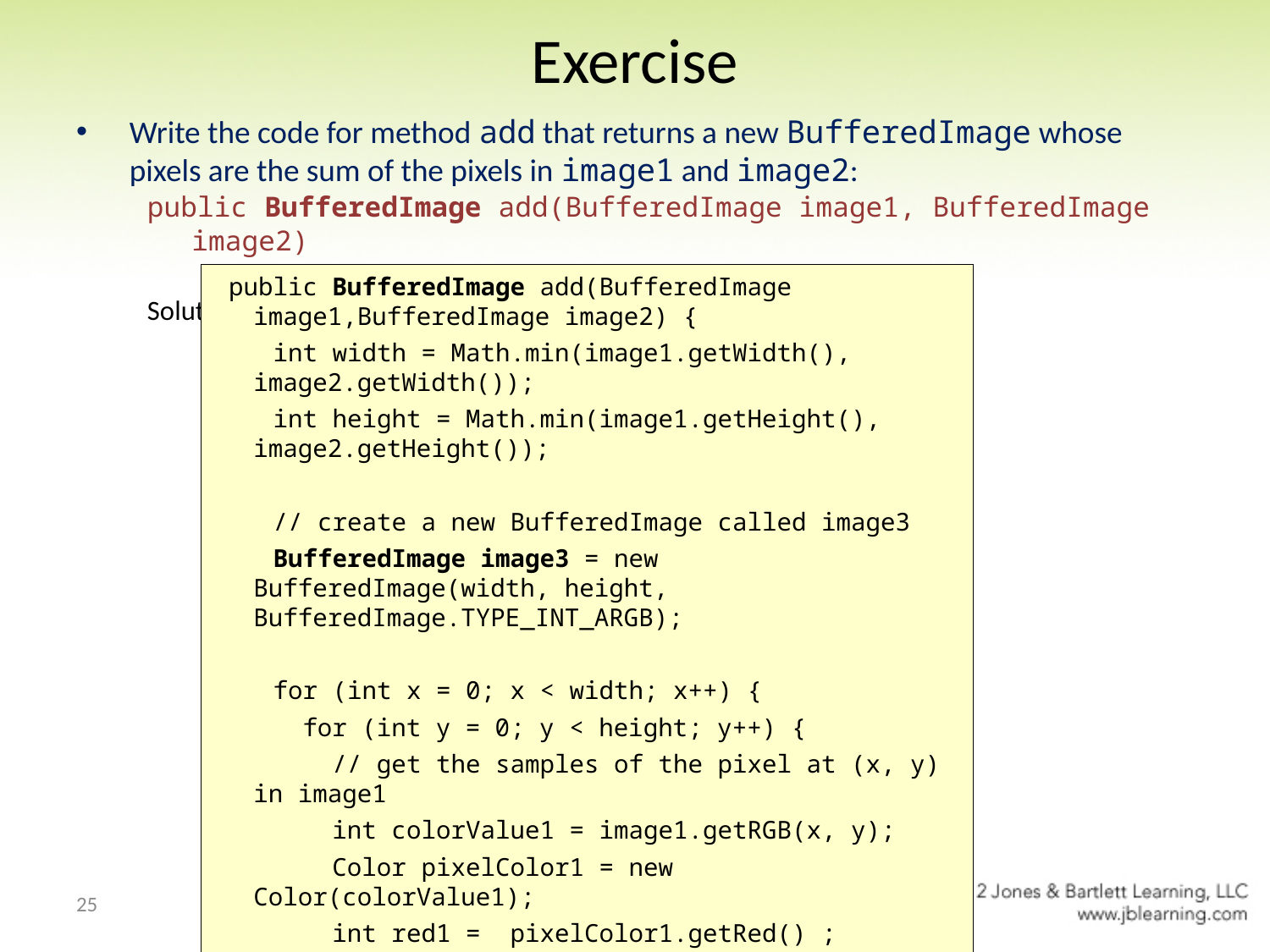

# Exercise
Write the code for method add that returns a new BufferedImage whose pixels are the sum of the pixels in image1 and image2:
public BufferedImage add(BufferedImage image1, BufferedImage image2)

Solution:

 public BufferedImage add(BufferedImage image1,BufferedImage image2) {
    int width = Math.min(image1.getWidth(), image2.getWidth());
    int height = Math.min(image1.getHeight(), image2.getHeight());

    // create a new BufferedImage called image3
    BufferedImage image3 = new BufferedImage(width, height, BufferedImage.TYPE_INT_ARGB);

    for (int x = 0; x < width; x++) {
      for (int y = 0; y < height; y++) {
        // get the samples of the pixel at (x, y) in image1
        int colorValue1 = image1.getRGB(x, y);
        Color pixelColor1 = new Color(colorValue1);
        int red1 =  pixelColor1.getRed() ;
        int green1 =  pixelColor1.getGreen() ;
        int blue1 =  pixelColor1.getBlue();
25
Chapter 5   User-Defined Classes